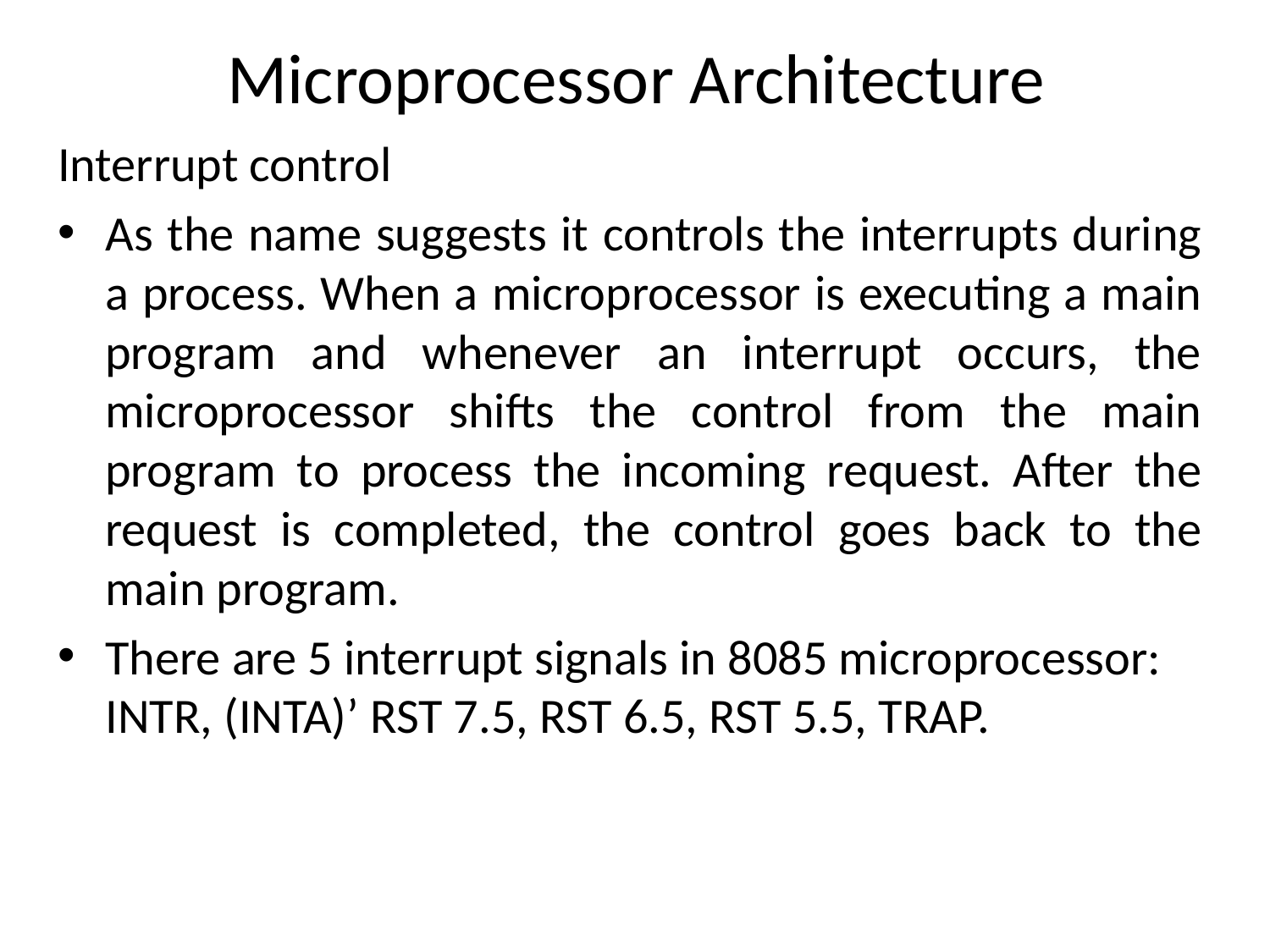

# Microprocessor Architecture
Interrupt control
As the name suggests it controls the interrupts during a process. When a microprocessor is executing a main program and whenever an interrupt occurs, the microprocessor shifts the control from the main program to process the incoming request. After the request is completed, the control goes back to the main program.
There are 5 interrupt signals in 8085 microprocessor: INTR, (INTA)’ RST 7.5, RST 6.5, RST 5.5, TRAP.